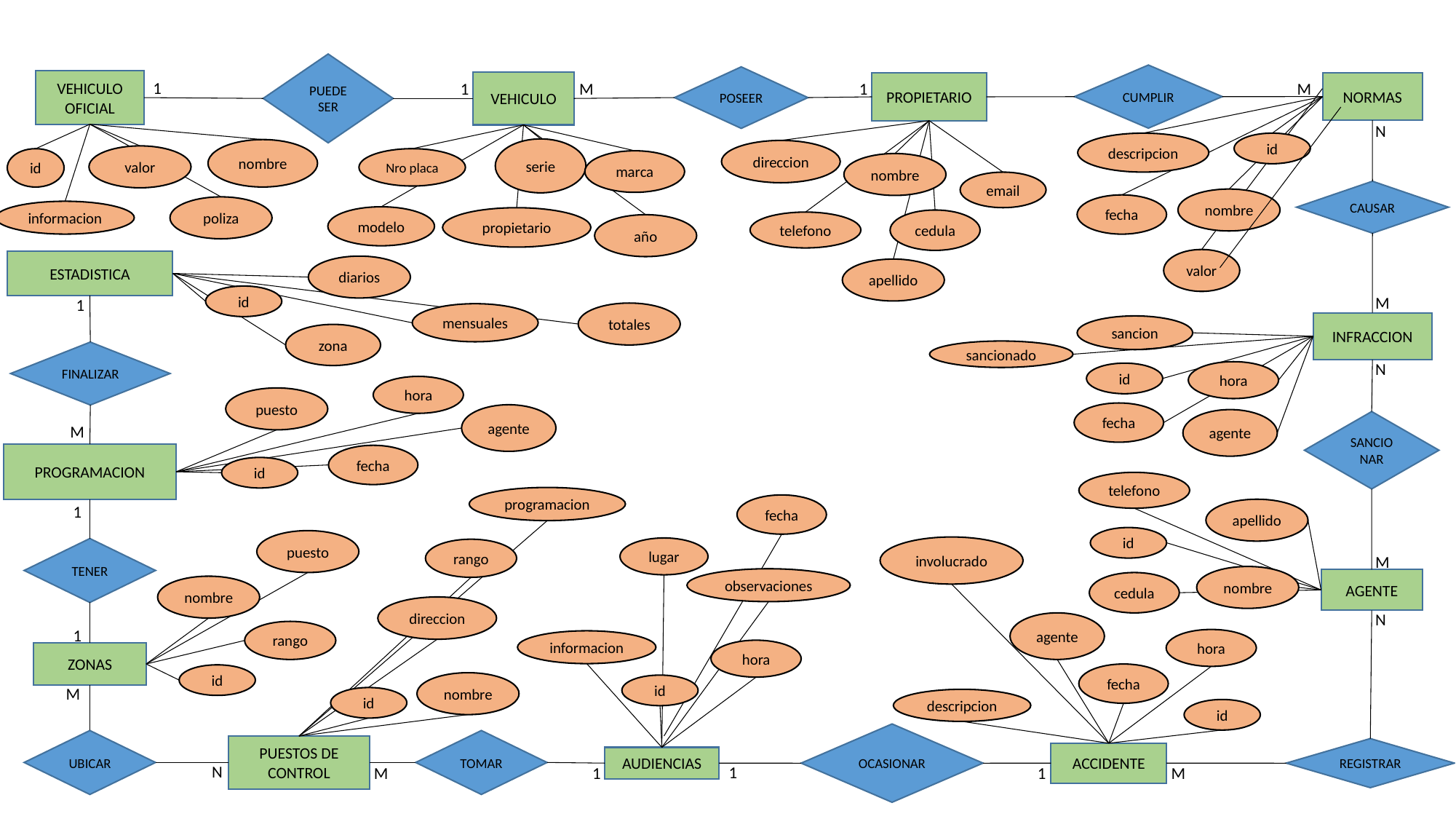

PUEDE SER
CUMPLIR
POSEER
VEHICULO OFICIAL
1
VEHICULO
PROPIETARIO
NORMAS
1
M
1
M
N
descripcion
id
serie
nombre
direccion
valor
id
Nro placa
marca
nombre
email
CAUSAR
nombre
fecha
poliza
informacion
modelo
propietario
cedula
telefono
año
valor
ESTADISTICA
diarios
apellido
id
M
1
totales
mensuales
INFRACCION
sancion
zona
sancionado
FINALIZAR
N
hora
id
hora
puesto
fecha
agente
agente
SANCIONAR
M
PROGRAMACION
fecha
id
telefono
programacion
fecha
1
apellido
id
puesto
involucrado
lugar
TENER
rango
M
nombre
observaciones
AGENTE
cedula
nombre
direccion
N
agente
1
rango
hora
informacion
hora
ZONAS
fecha
id
nombre
id
M
id
descripcion
id
OCASIONAR
UBICAR
TOMAR
PUESTOS DE CONTROL
REGISTRAR
ACCIDENTE
AUDIENCIAS
N
1
1
M
1
M